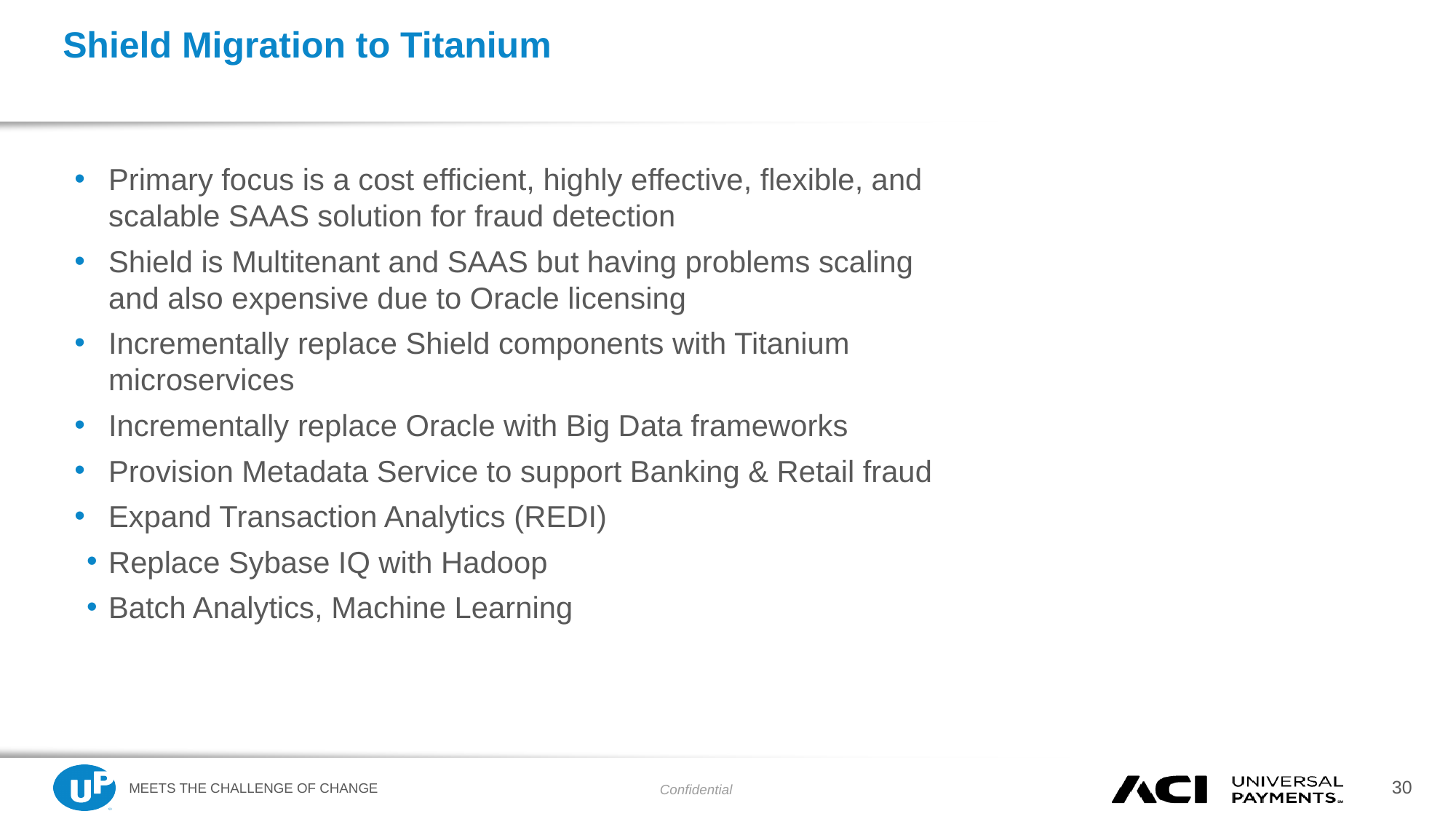

# Shield Migration to Titanium
Primary focus is a cost efficient, highly effective, flexible, and scalable SAAS solution for fraud detection
Shield is Multitenant and SAAS but having problems scaling and also expensive due to Oracle licensing
Incrementally replace Shield components with Titanium microservices
Incrementally replace Oracle with Big Data frameworks
Provision Metadata Service to support Banking & Retail fraud
Expand Transaction Analytics (REDI)
Replace Sybase IQ with Hadoop
Batch Analytics, Machine Learning